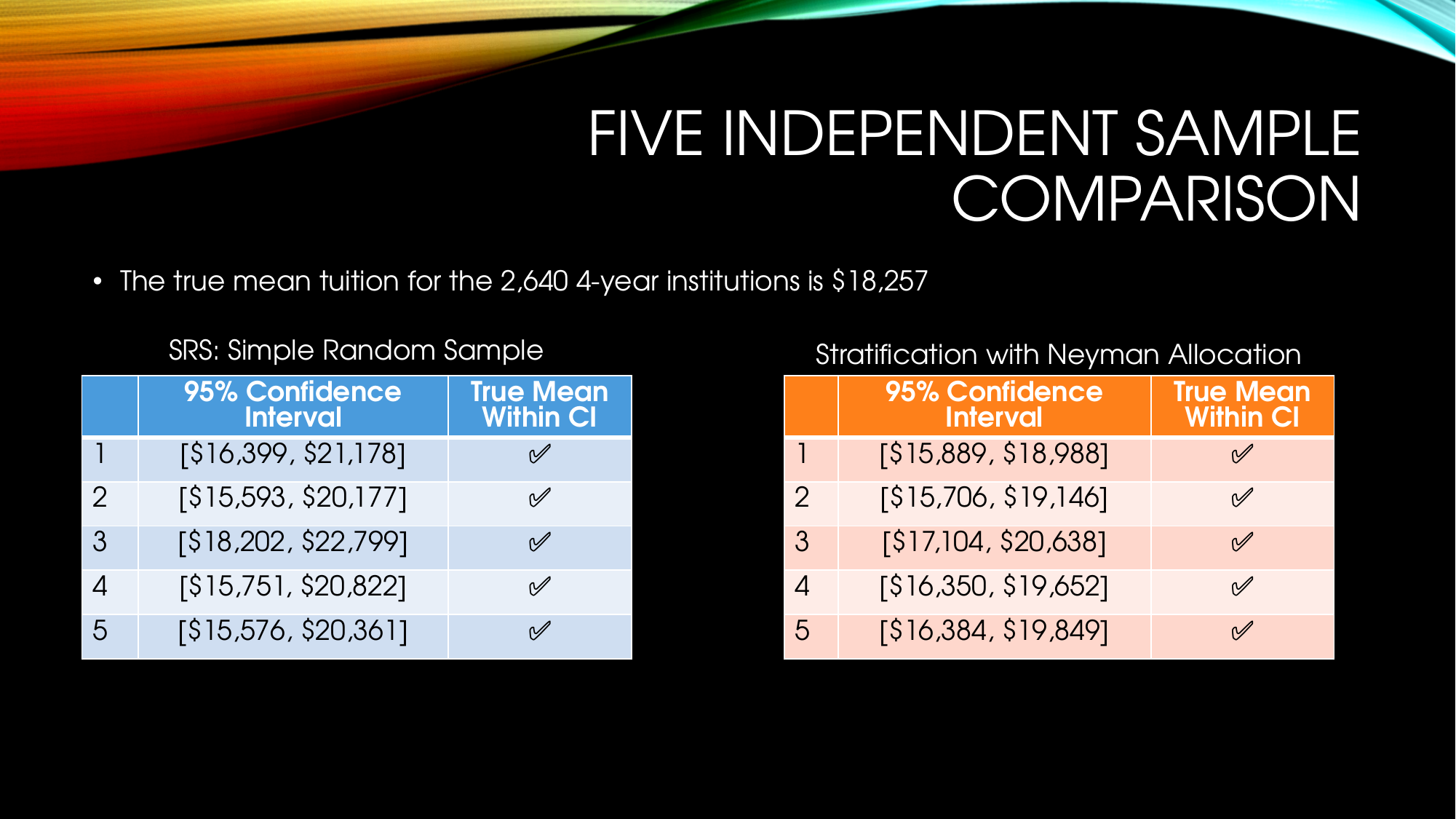

# Five independent Sample Comparison
The true mean tuition for the 2,640 4-year institutions is $18,257
SRS: Simple Random Sample
Stratification with Neyman Allocation
|  | 95% Confidence Interval | True Mean Within CI |
| --- | --- | --- |
| 1 | [$16,399, $21,178] | ✅ |
| 2 | [$15,593, $20,177] | ✅ |
| 3 | [$18,202, $22,799] | ✅ |
| 4 | [$15,751, $20,822] | ✅ |
| 5 | [$15,576, $20,361] | ✅ |
|  | 95% Confidence Interval | True Mean Within CI |
| --- | --- | --- |
| 1 | [$15,889, $18,988] | ✅ |
| 2 | [$15,706, $19,146] | ✅ |
| 3 | [$17,104, $20,638] | ✅ |
| 4 | [$16,350, $19,652] | ✅ |
| 5 | [$16,384, $19,849] | ✅ |